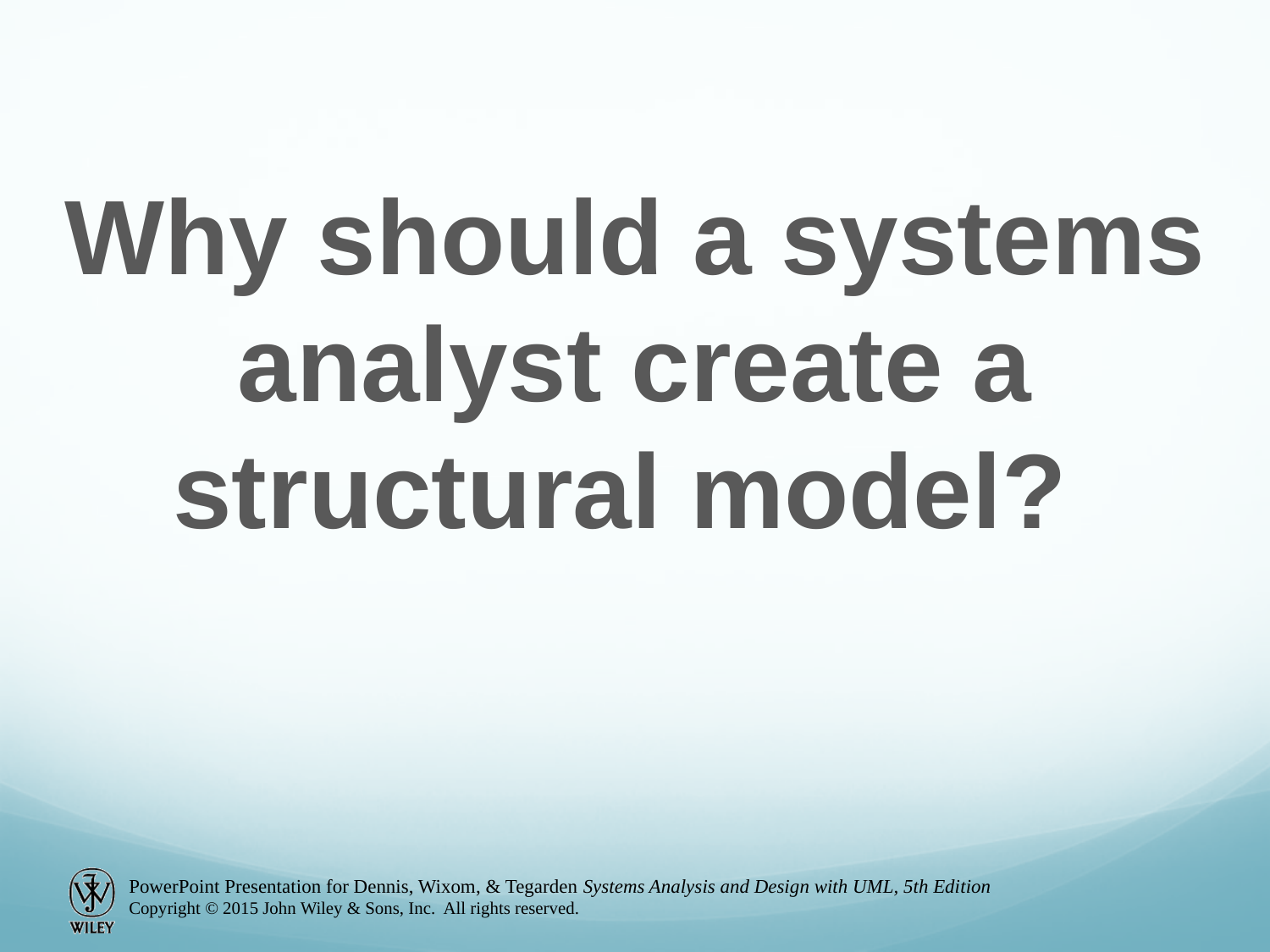

Why should a systems analyst create a structural model?